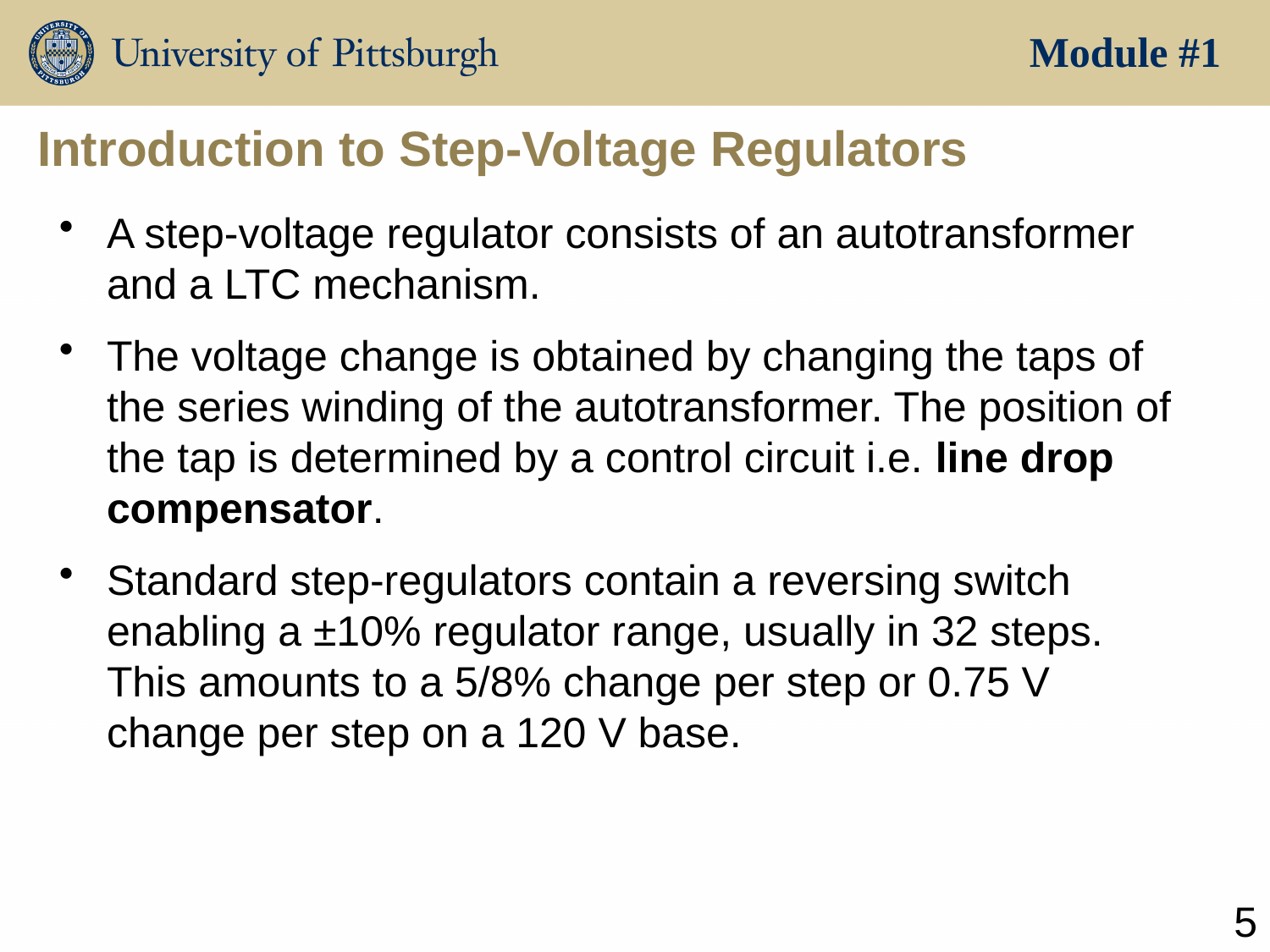

Module #1
# Introduction to Step-Voltage Regulators
A step-voltage regulator consists of an autotransformer and a LTC mechanism.
The voltage change is obtained by changing the taps of the series winding of the autotransformer. The position of the tap is determined by a control circuit i.e. line drop compensator.
Standard step-regulators contain a reversing switch enabling a ±10% regulator range, usually in 32 steps. This amounts to a 5/8% change per step or 0.75 V change per step on a 120 V base.

5